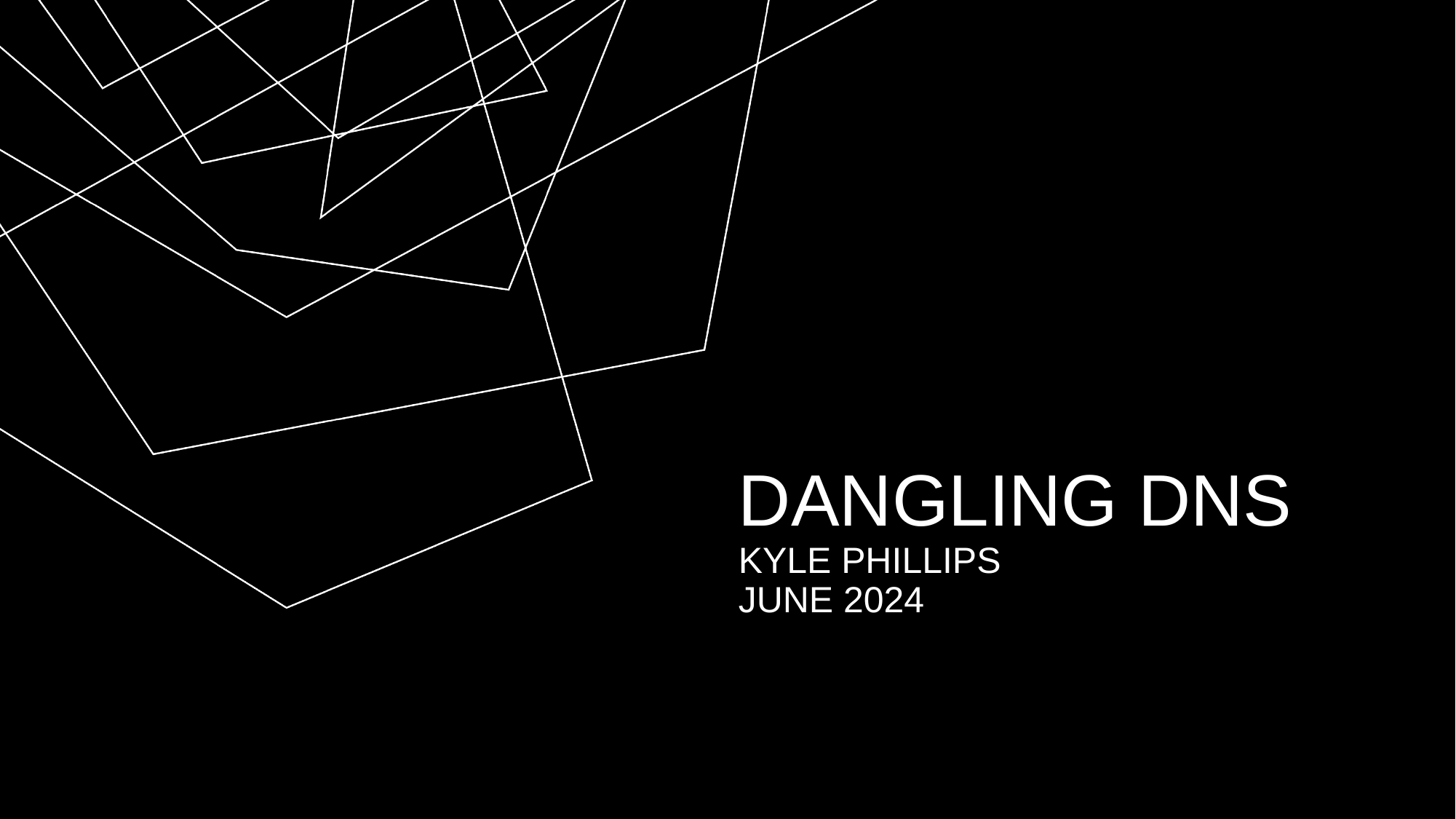

# Dangling DNS Kyle Phillips JUNE 2024